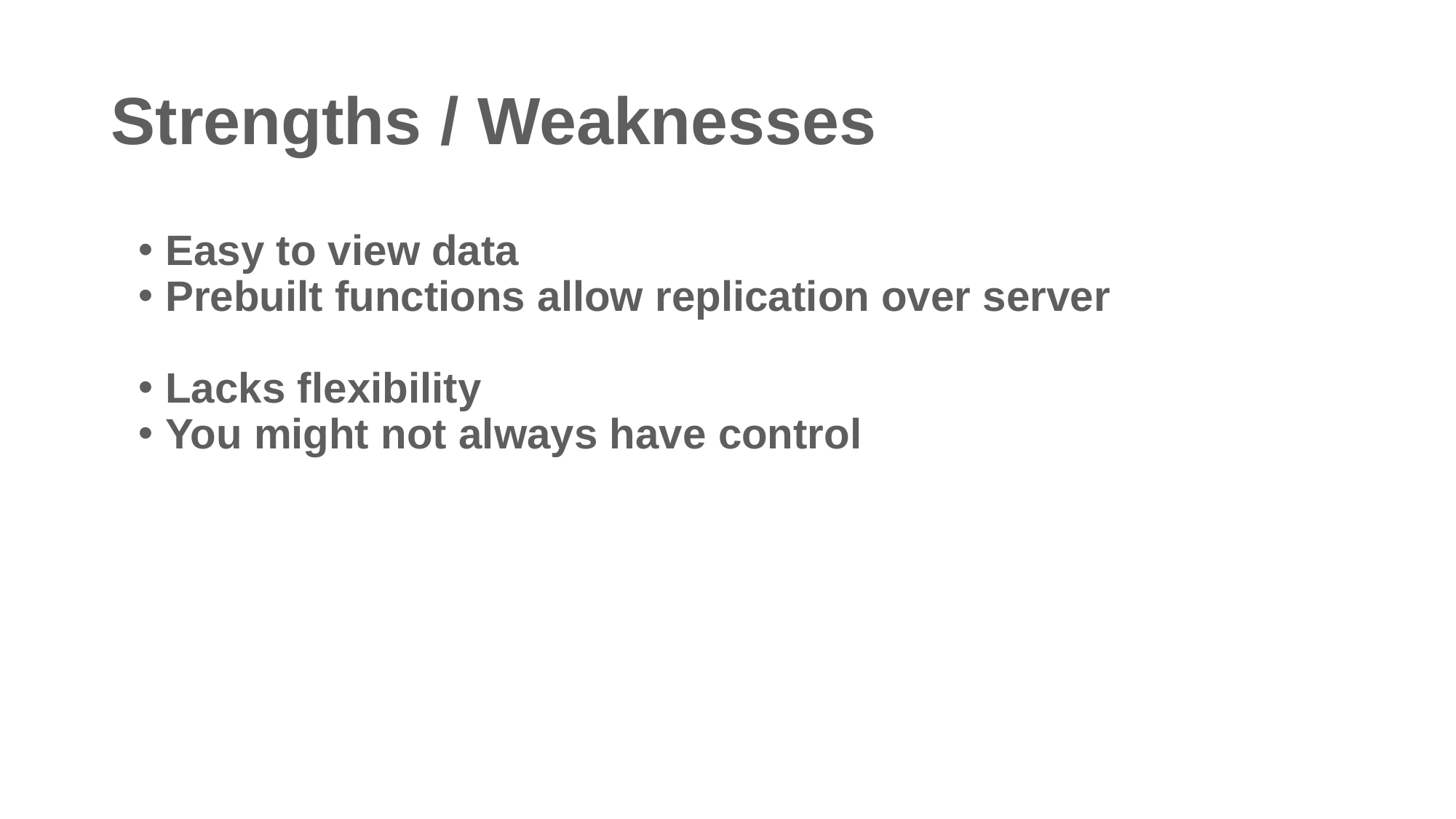

# Strengths / Weaknesses
Easy to view data
Prebuilt functions allow replication over server

Lacks flexibility
You might not always have control